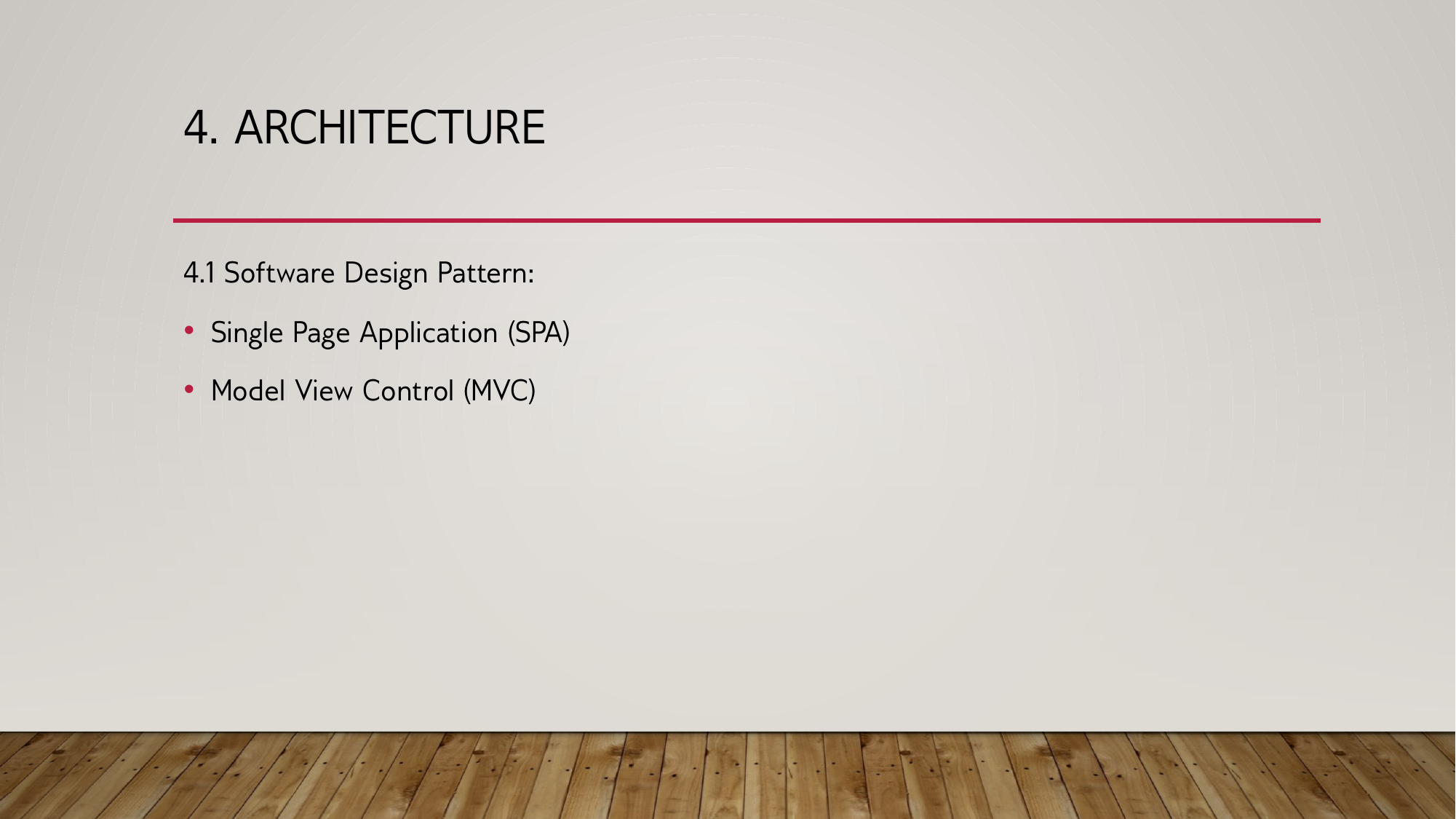

# 4. architecture
4.1 Software Design Pattern:
Single Page Application (SPA)
Model View Control (MVC)